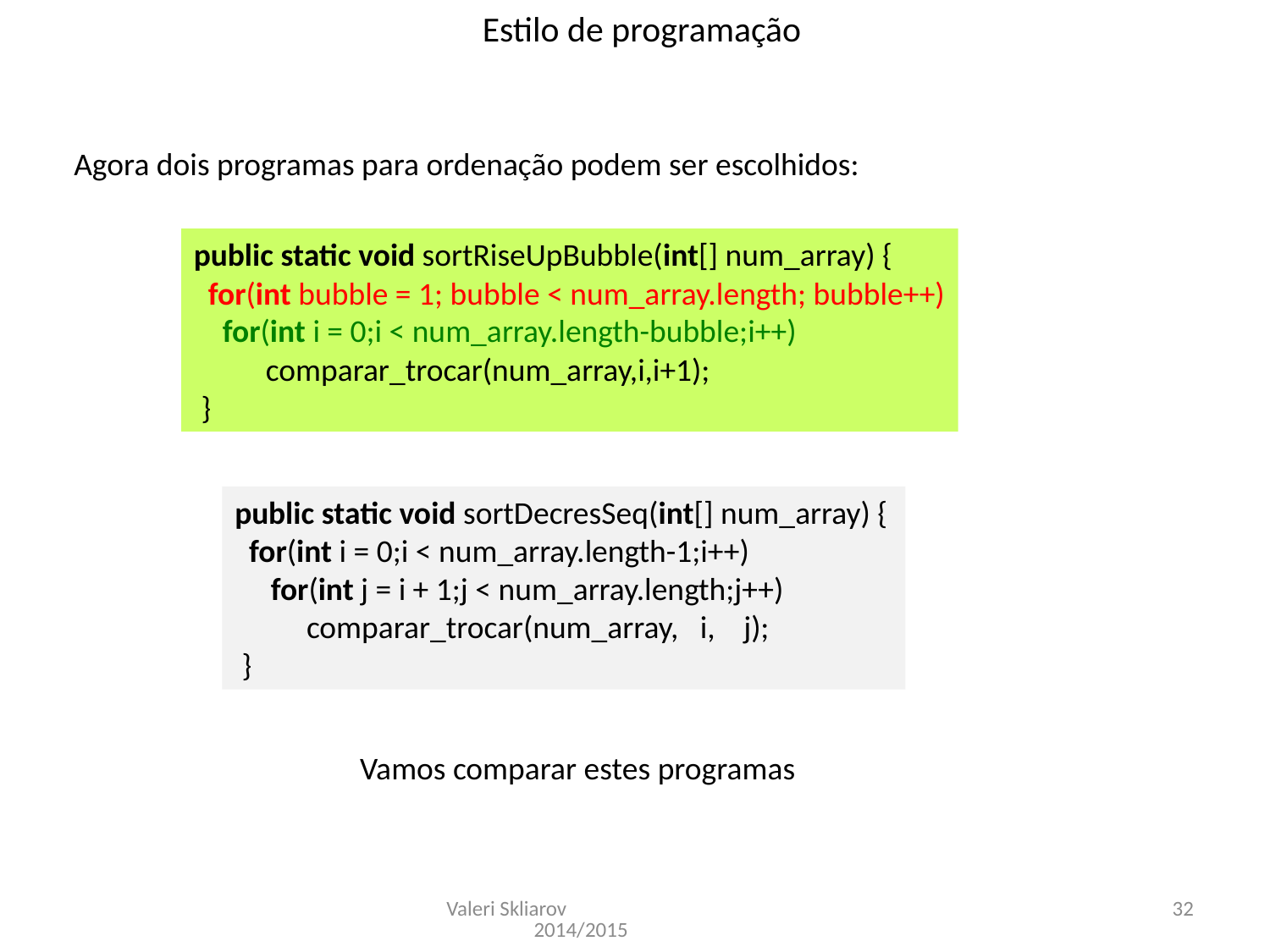

Estilo de programação
Agora dois programas para ordenação podem ser escolhidos:
public static void sortRiseUpBubble(int[] num_array) {
  for(int bubble = 1; bubble < num_array.length; bubble++)
    for(int i = 0;i < num_array.length-bubble;i++)
          comparar_trocar(num_array,i,i+1);
 }
public static void sortDecresSeq(int[] num_array) {
  for(int i = 0;i < num_array.length-1;i++)
     for(int j = i + 1;j < num_array.length;j++)
          comparar_trocar(num_array,   i,    j);
 }
Vamos comparar estes programas
Valeri Skliarov                                                                      2014/2015
32